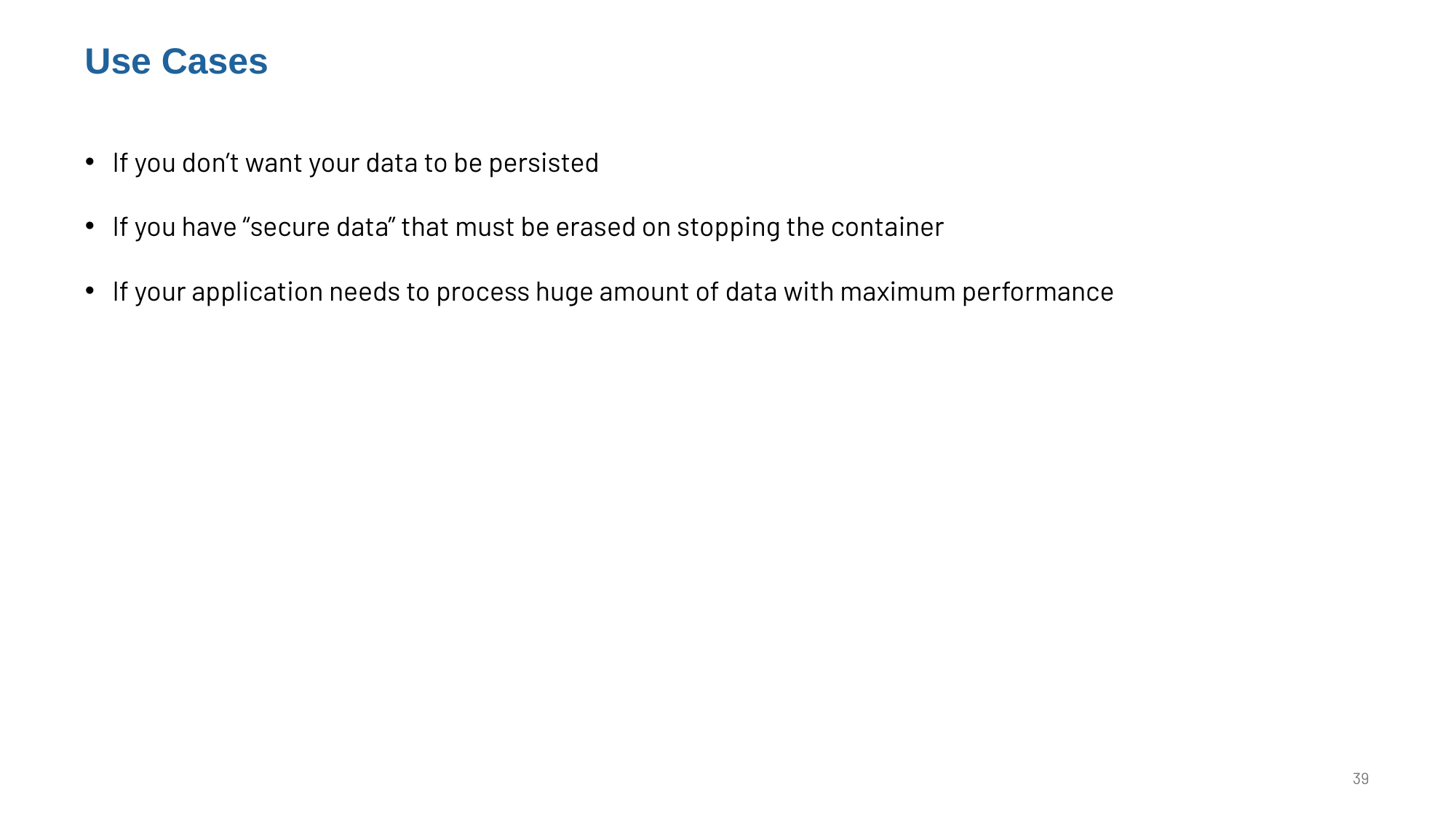

Use Cases
If you don’t want your data to be persisted
If you have “secure data” that must be erased on stopping the container
If your application needs to process huge amount of data with maximum performance

39